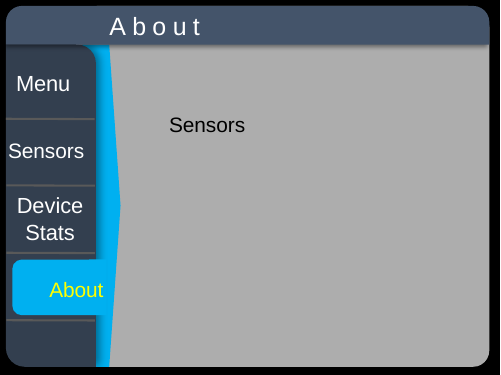

About

Menu
Sensors
Sensors
Device Stats

About